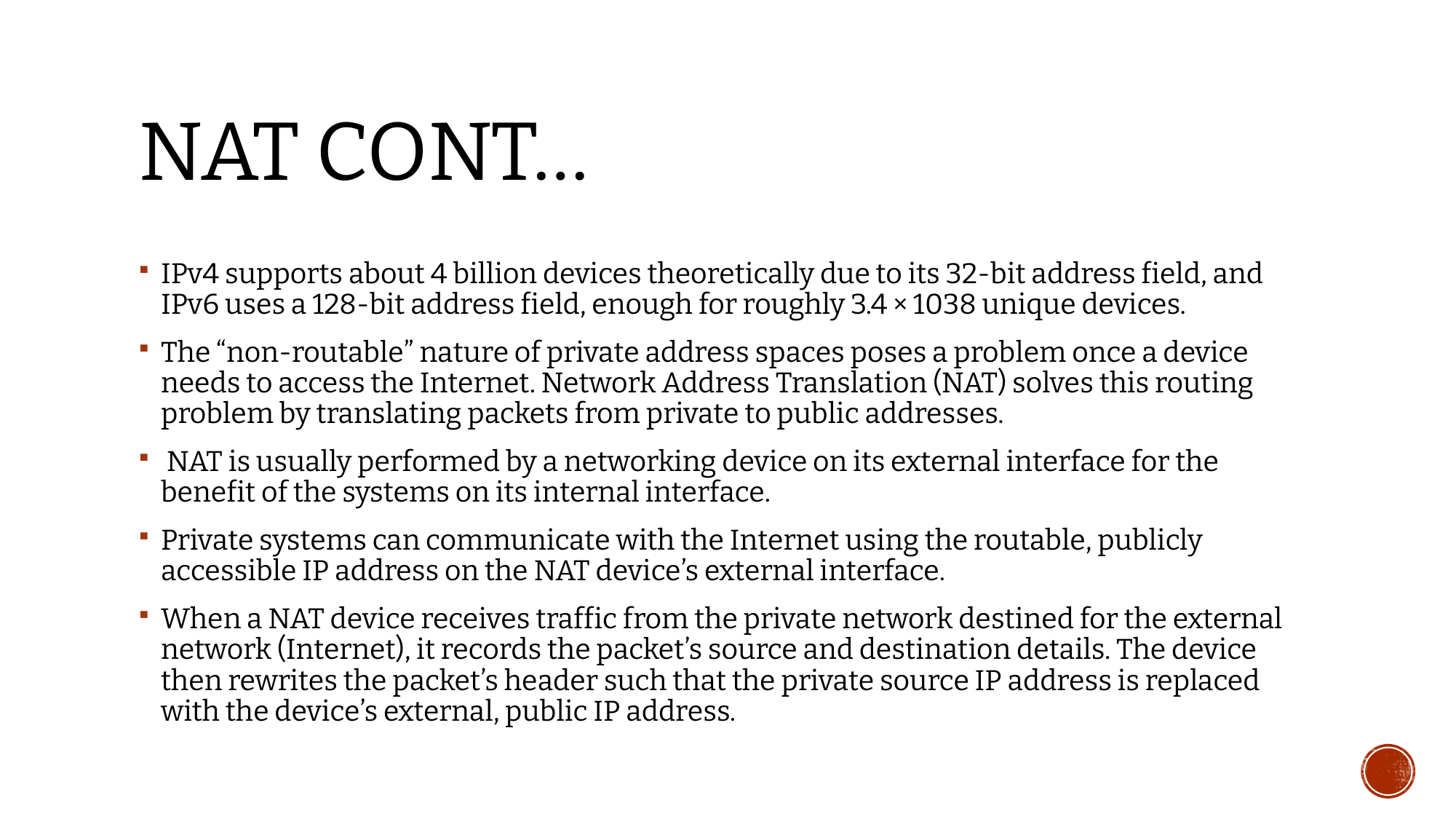

# NAT cont…
IPv4 supports about 4 billion devices theoretically due to its 32-bit address field, and IPv6 uses a 128-bit address field, enough for roughly 3.4 × 1038 unique devices.
The “non-routable” nature of private address spaces poses a problem once a device needs to access the Internet. Network Address Translation (NAT) solves this routing problem by translating packets from private to public addresses.
 NAT is usually performed by a networking device on its external interface for the benefit of the systems on its internal interface.
Private systems can communicate with the Internet using the routable, publicly accessible IP address on the NAT device’s external interface.
When a NAT device receives traffic from the private network destined for the external network (Internet), it records the packet’s source and destination details. The device then rewrites the packet’s header such that the private source IP address is replaced with the device’s external, public IP address.